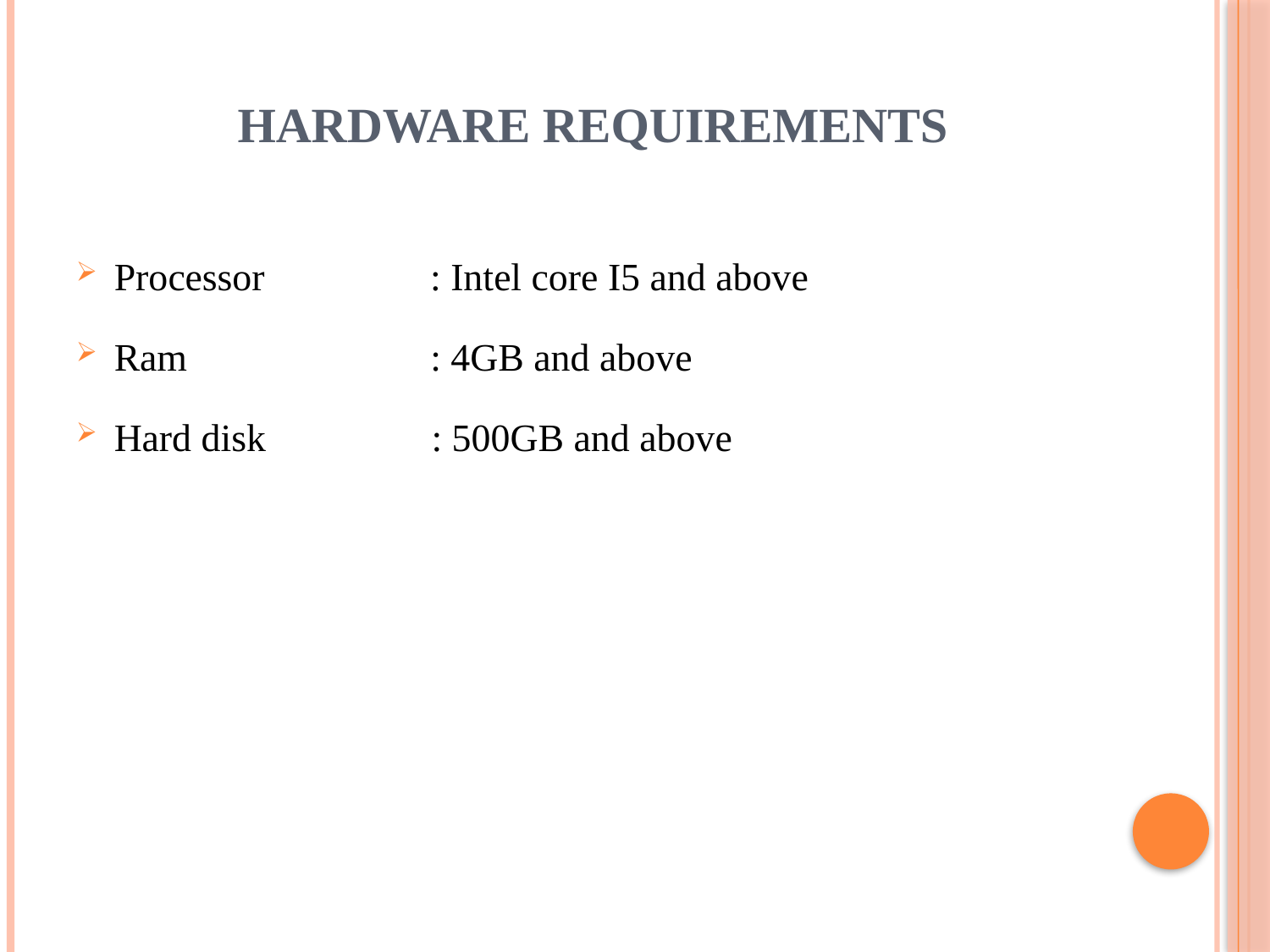

# HARDWARE REQUIREMENTS
Processor                 : Intel core I5 and above
Ram                         : 4GB and above
Hard disk                 : 500GB and above